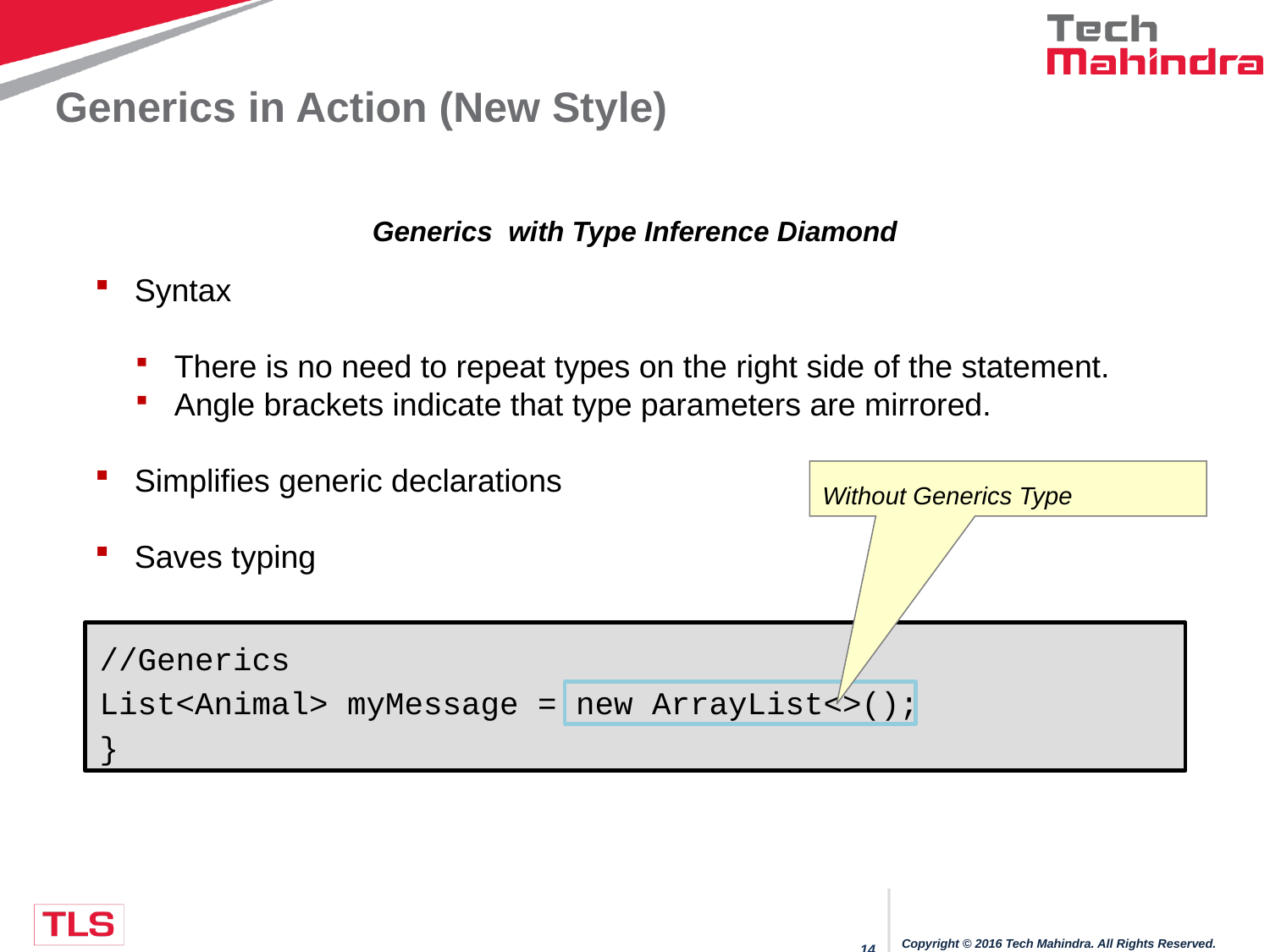

# Generics in Action (New Style)
Generics  with Type Inference Diamond
Syntax

There is no need to repeat types on the right side of the statement.
Angle brackets indicate that type parameters are mirrored.

Simplifies generic declarations

Saves typing

Without Generics Type

//Generics
List<Animal> myMessage = new ArrayList<>();
}

Copyright © 2016 Tech Mahindra. All Rights Reserved.